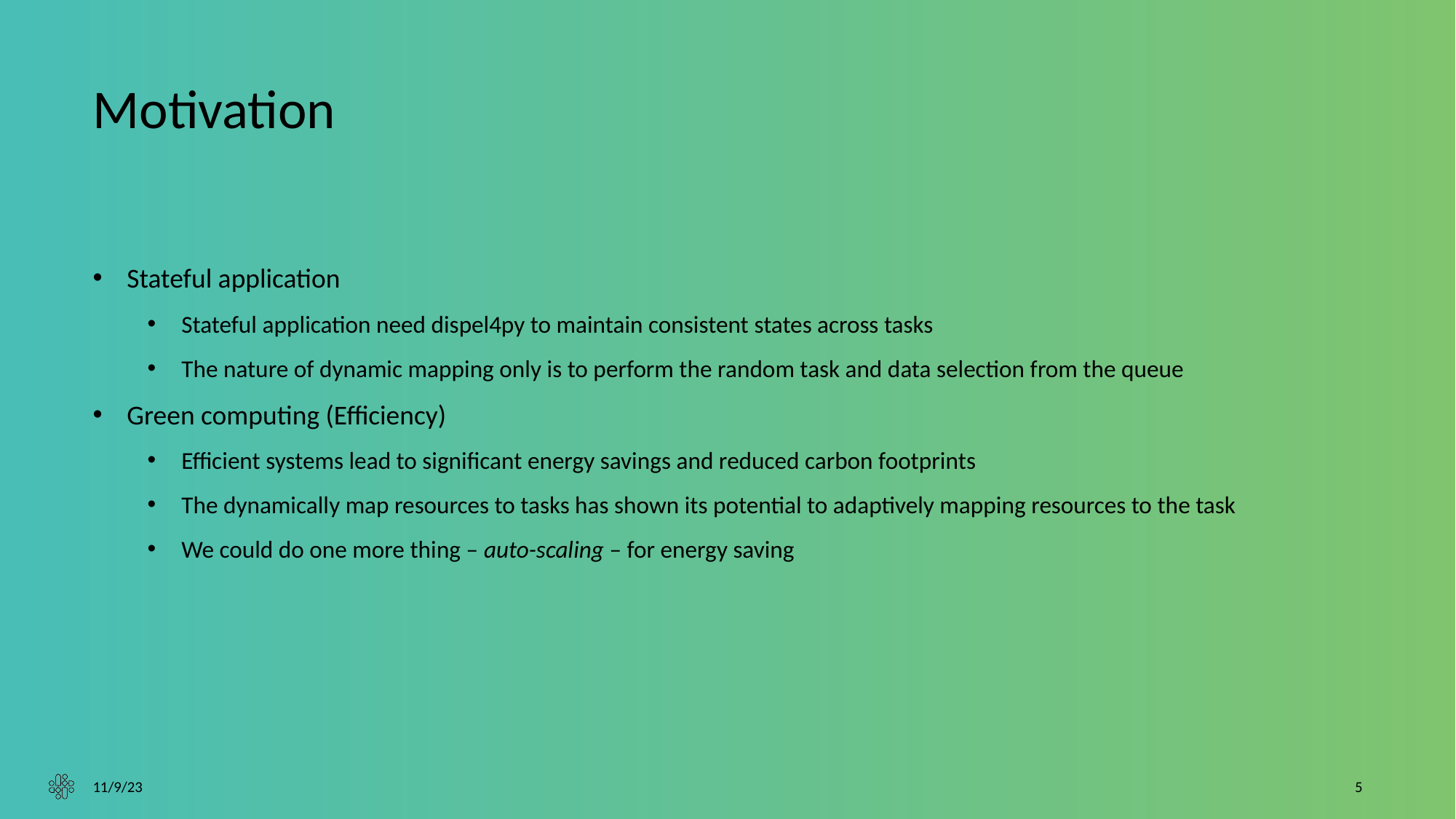

# Motivation
Stateful application
Stateful application need dispel4py to maintain consistent states across tasks
The nature of dynamic mapping only is to perform the random task and data selection from the queue
Green computing (Efficiency)
Efficient systems lead to significant energy savings and reduced carbon footprints
The dynamically map resources to tasks has shown its potential to adaptively mapping resources to the task
We could do one more thing – auto-scaling – for energy saving

11/9/23
5